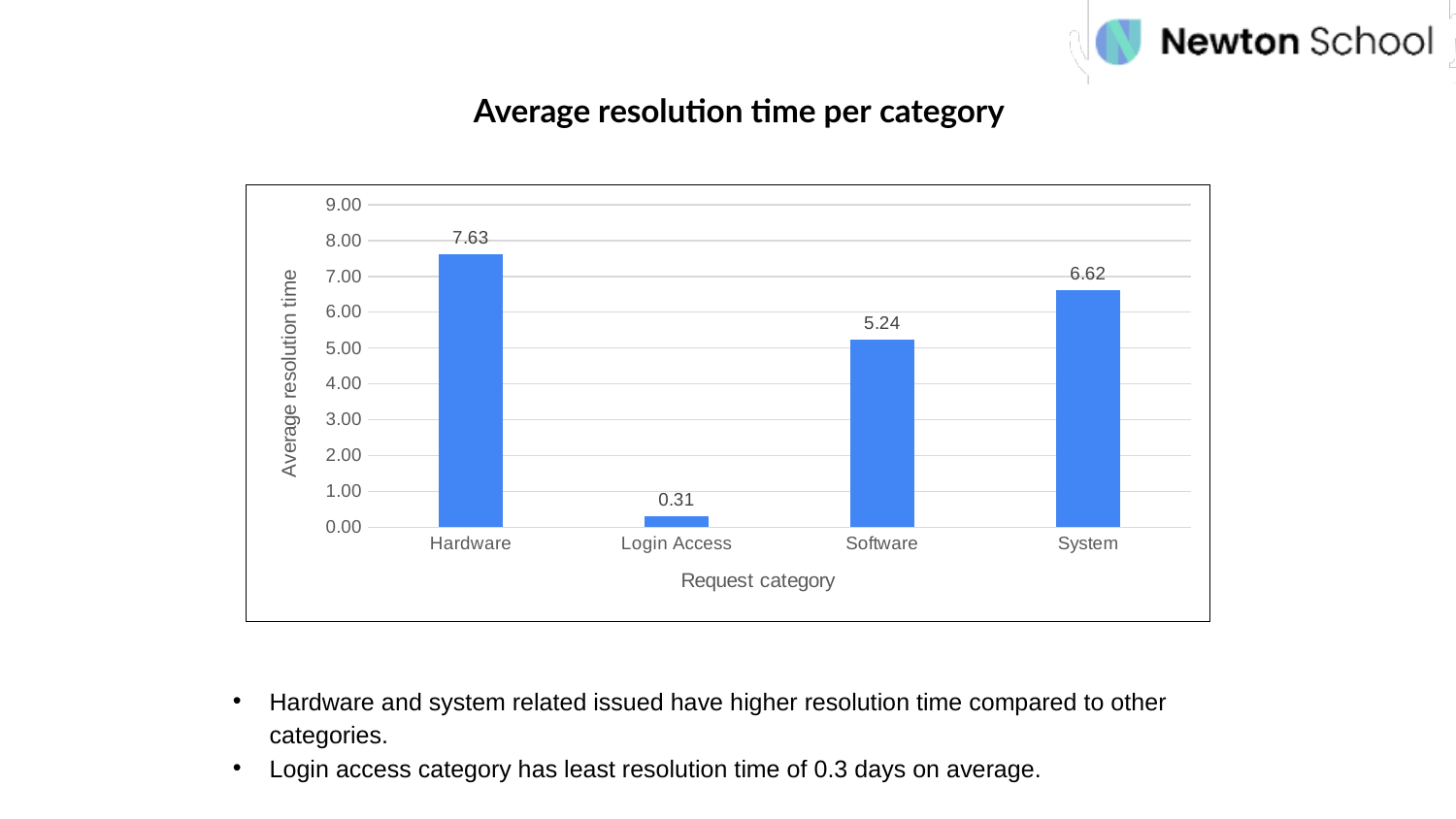

Average resolution time per category

### Chart

| Category | Total |
|---|---|
| Hardware | 7.625398130072948 |
| Login Access | 0.3138081046826294 |
| Software | 5.238732754215636 |
| System | 6.615609455925338 |
Hardware and system related issued have higher resolution time compared to other categories.
Login access category has least resolution time of 0.3 days on average.